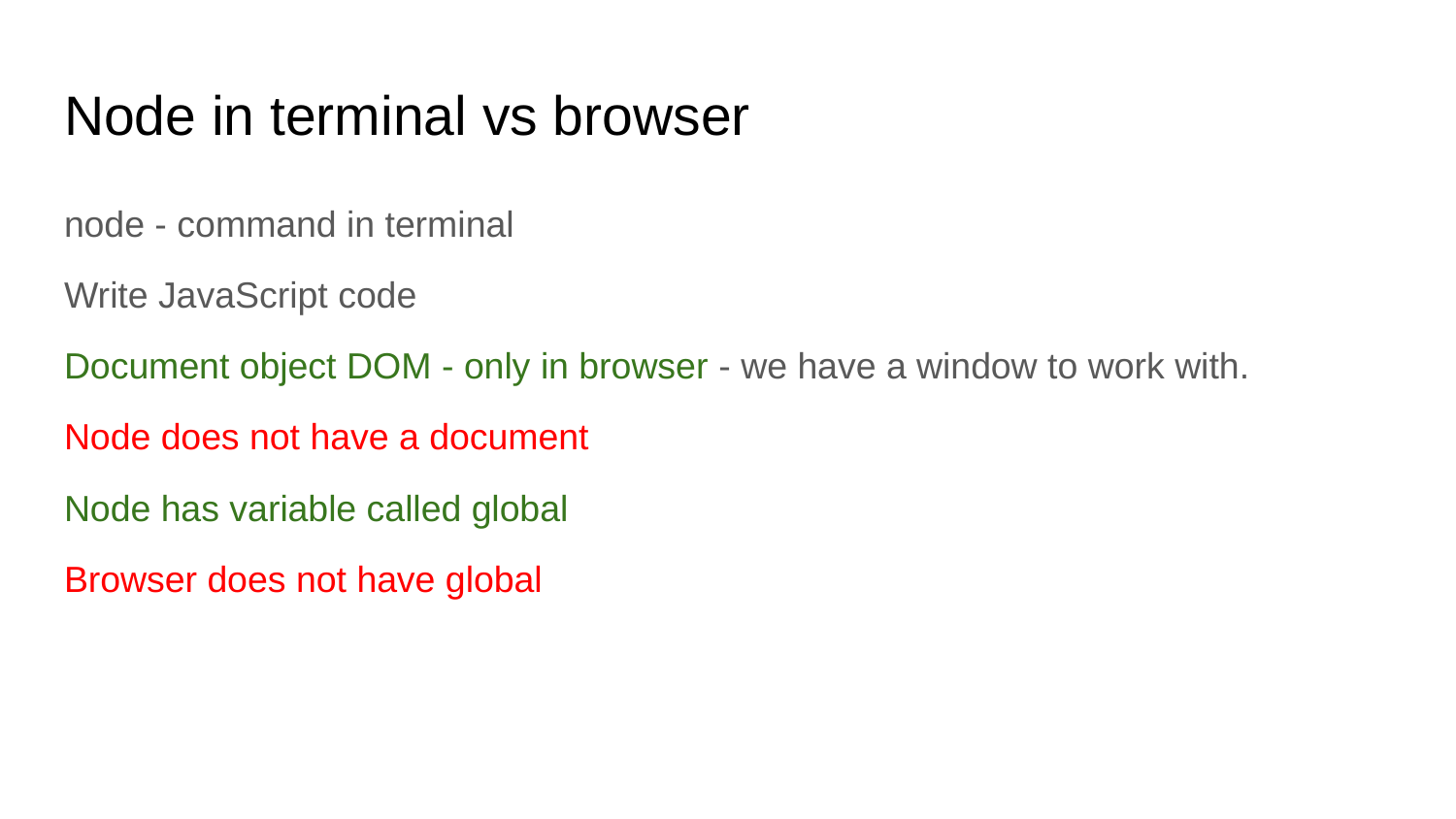

# Node in terminal vs browser
node - command in terminal
Write JavaScript code
Document object DOM - only in browser - we have a window to work with.
Node does not have a document
Node has variable called global
Browser does not have global